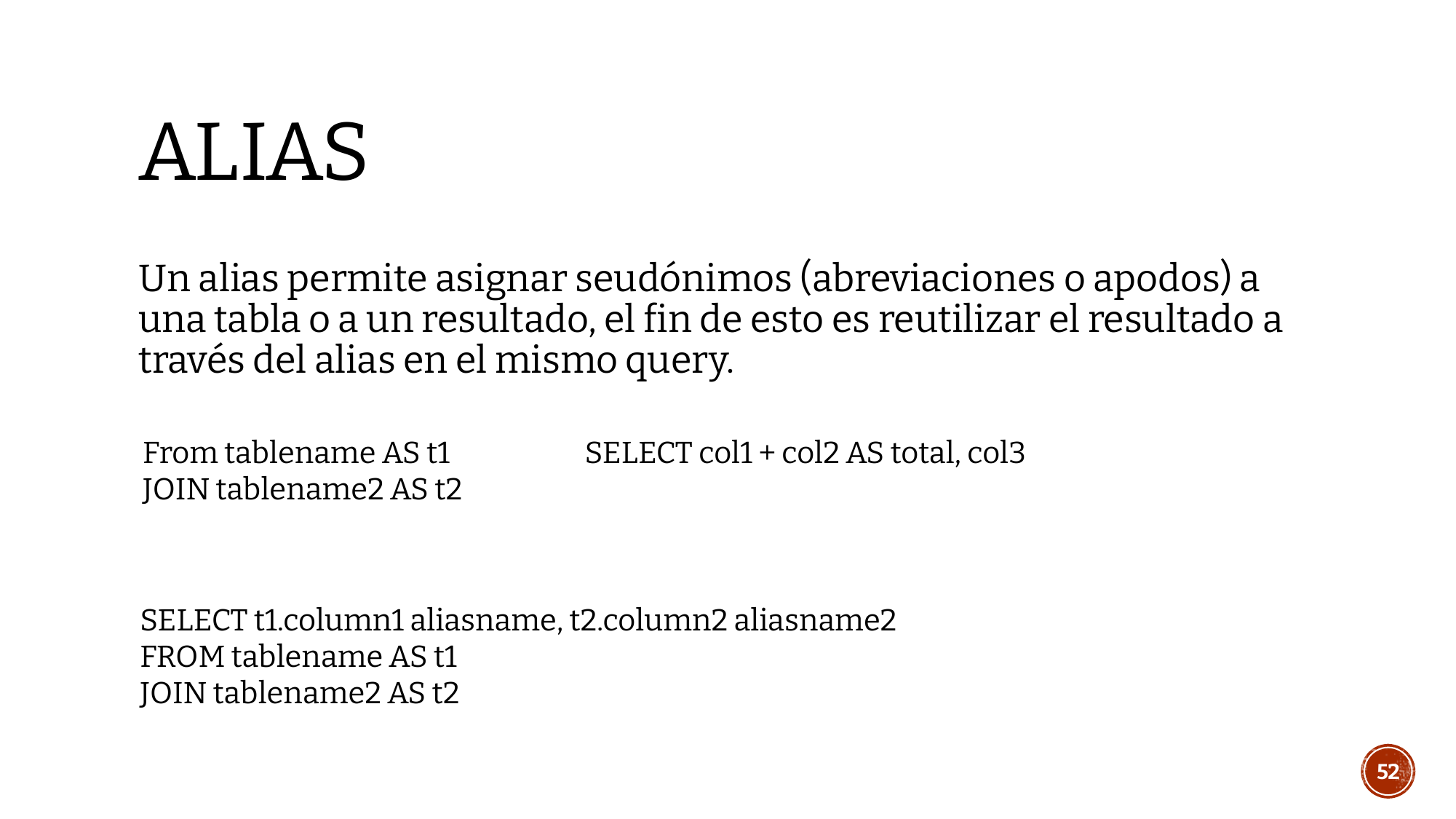

# alias
Un alias permite asignar seudónimos (abreviaciones o apodos) a una tabla o a un resultado, el fin de esto es reutilizar el resultado a través del alias en el mismo query.

From tablename AS t1
JOIN tablename2 AS t2

SELECT col1 + col2 AS total, col3

SELECT t1.column1 aliasname, t2.column2 aliasname2
FROM tablename AS t1
JOIN tablename2 AS t2

52